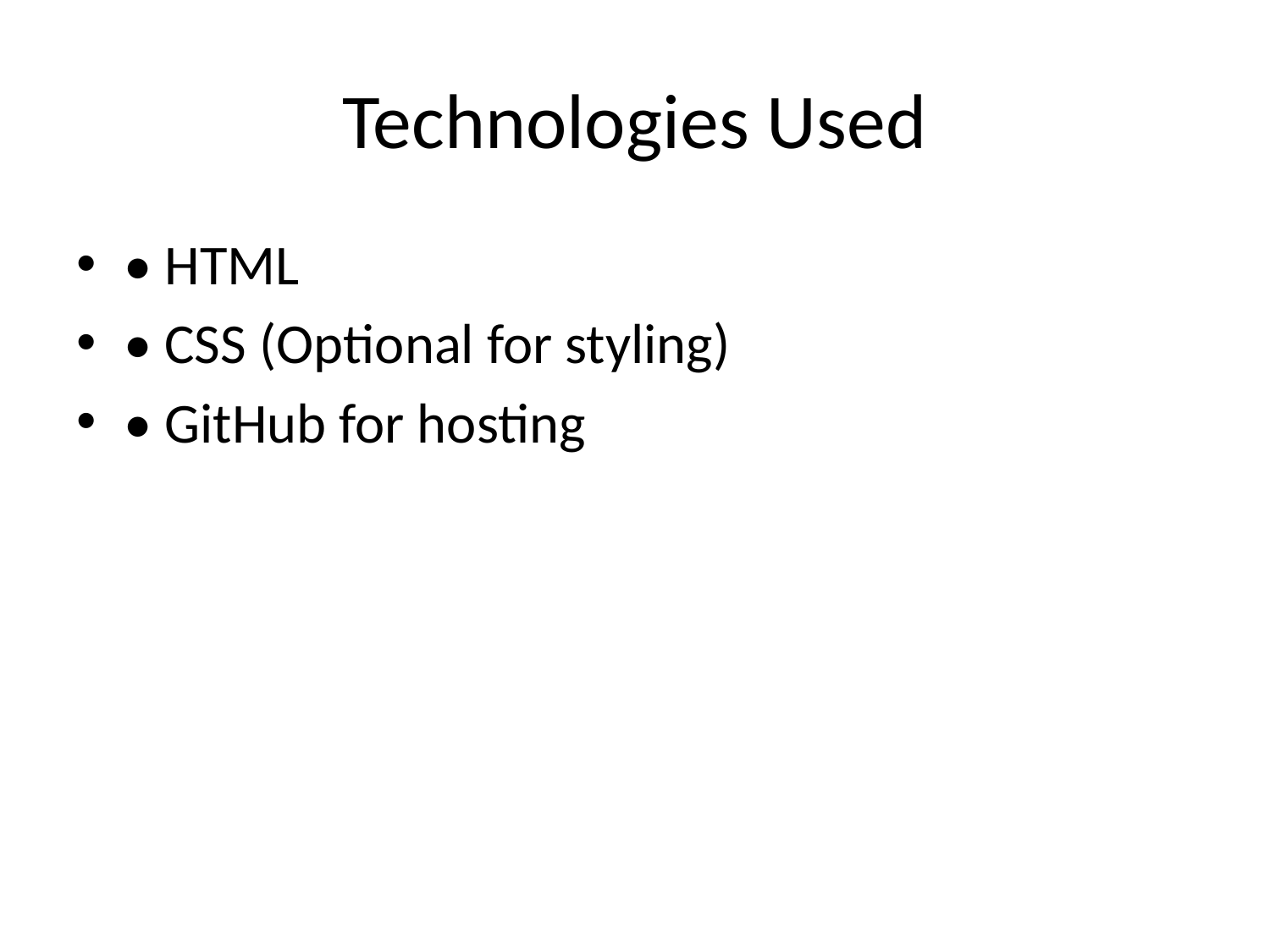

# Technologies Used
• HTML
• CSS (Optional for styling)
• GitHub for hosting